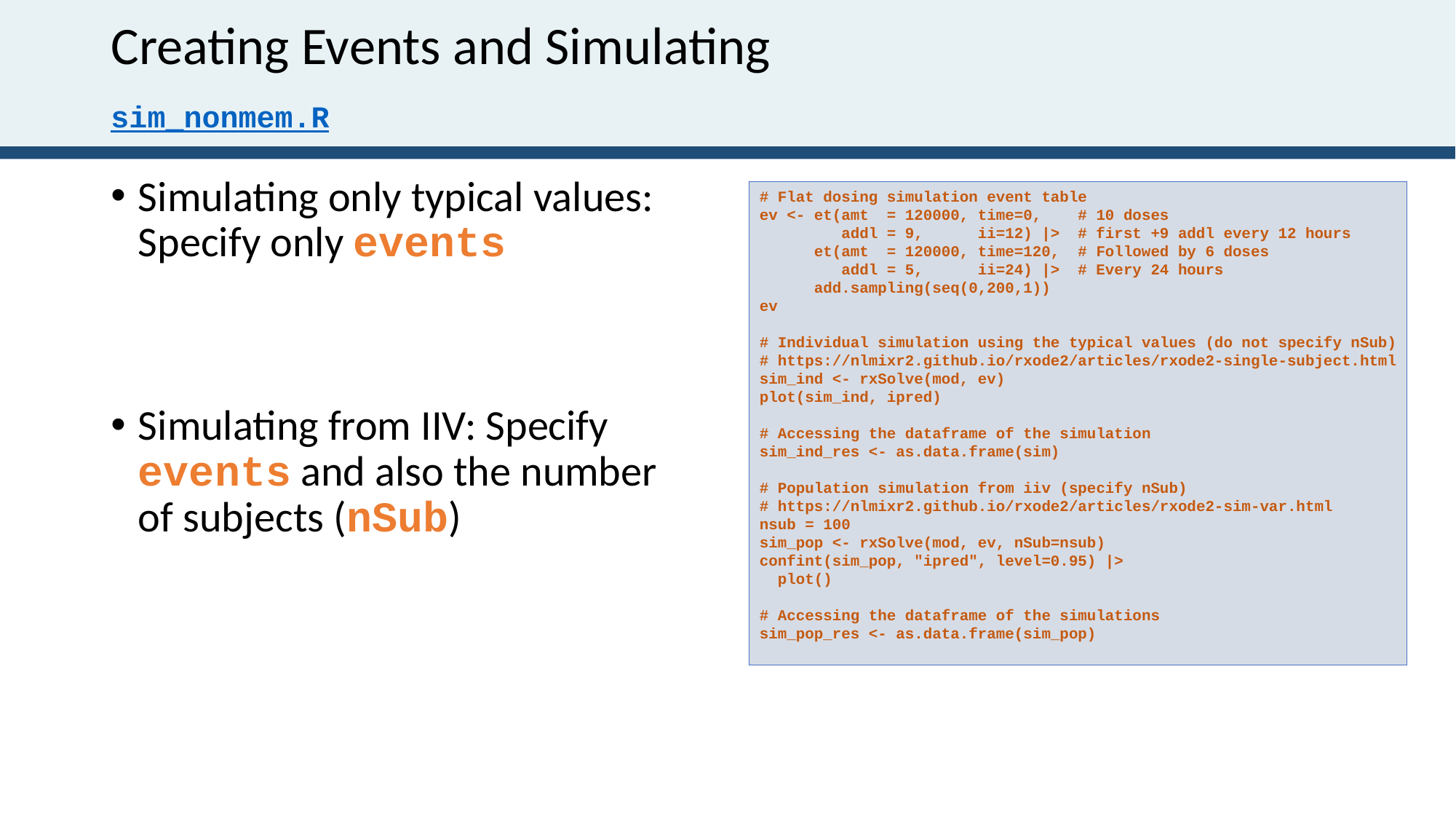

# Creating Events and Simulating
sim_nonmem.R
Simulating only typical values: Specify only events

Simulating from IIV: Specify events and also the number of subjects (nSub)
# Flat dosing simulation event table
ev <- et(amt  = 120000, time=0,    # 10 doses
         addl = 9,      ii=12) |>  # first +9 addl every 12 hours
      et(amt  = 120000, time=120,  # Followed by 6 doses
         addl = 5,      ii=24) |>  # Every 24 hours
      add.sampling(seq(0,200,1))
ev

# Individual simulation using the typical values (do not specify nSub)
# https://nlmixr2.github.io/rxode2/articles/rxode2-single-subject.html
sim_ind <- rxSolve(mod, ev)
plot(sim_ind, ipred)

# Accessing the dataframe of the simulation
sim_ind_res <- as.data.frame(sim)

# Population simulation from iiv (specify nSub)
# https://nlmixr2.github.io/rxode2/articles/rxode2-sim-var.html
nsub = 100
sim_pop <- rxSolve(mod, ev, nSub=nsub)
confint(sim_pop, "ipred", level=0.95) |>
  plot()

# Accessing the dataframe of the simulations
sim_pop_res <- as.data.frame(sim_pop)